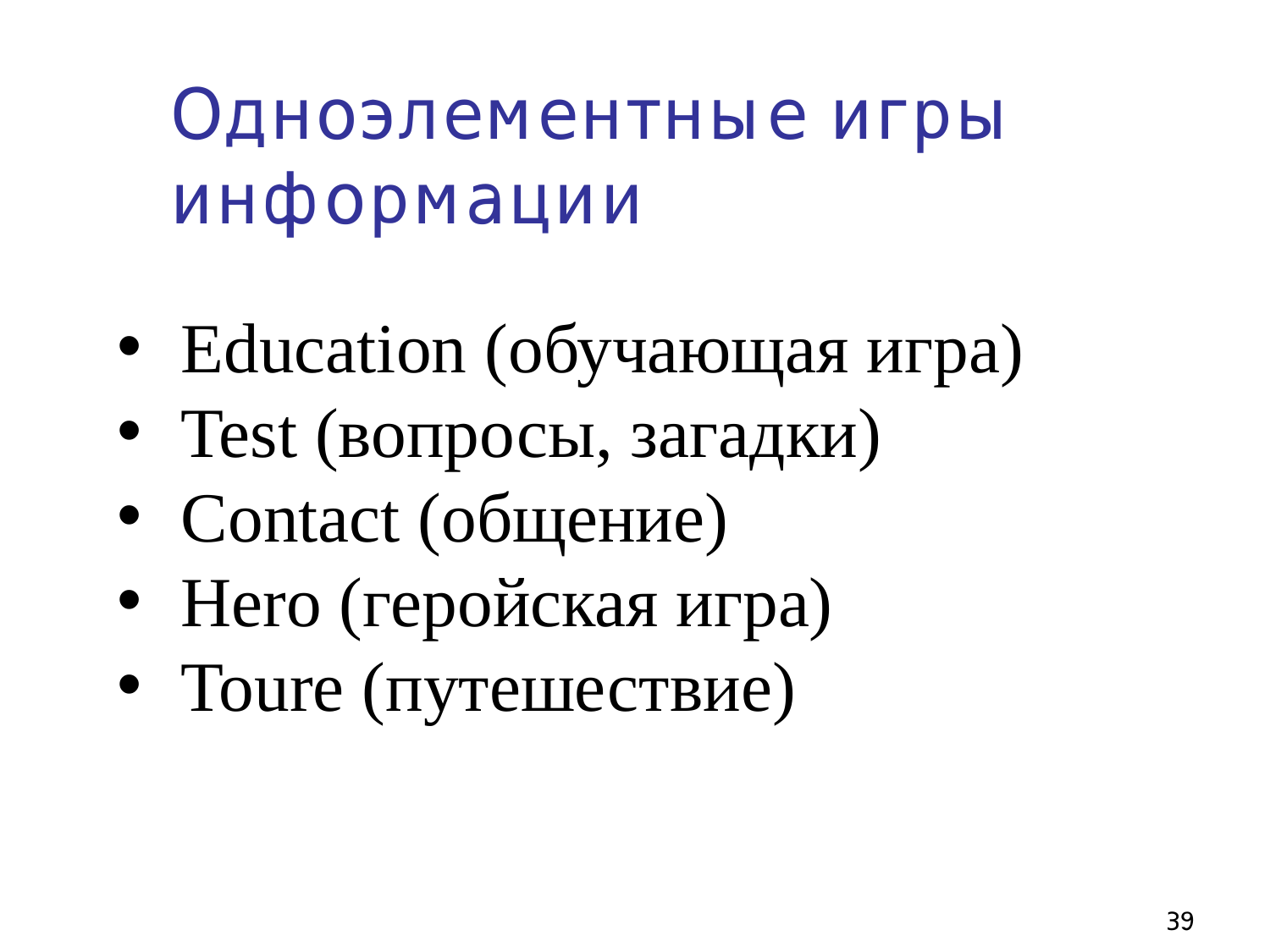

# Одноэлементные игры информации
Education (обучающая игра)
Test (вопросы, загадки)
Contact (общение)
Hero (геройская игра)
Toure (путешествие)
39